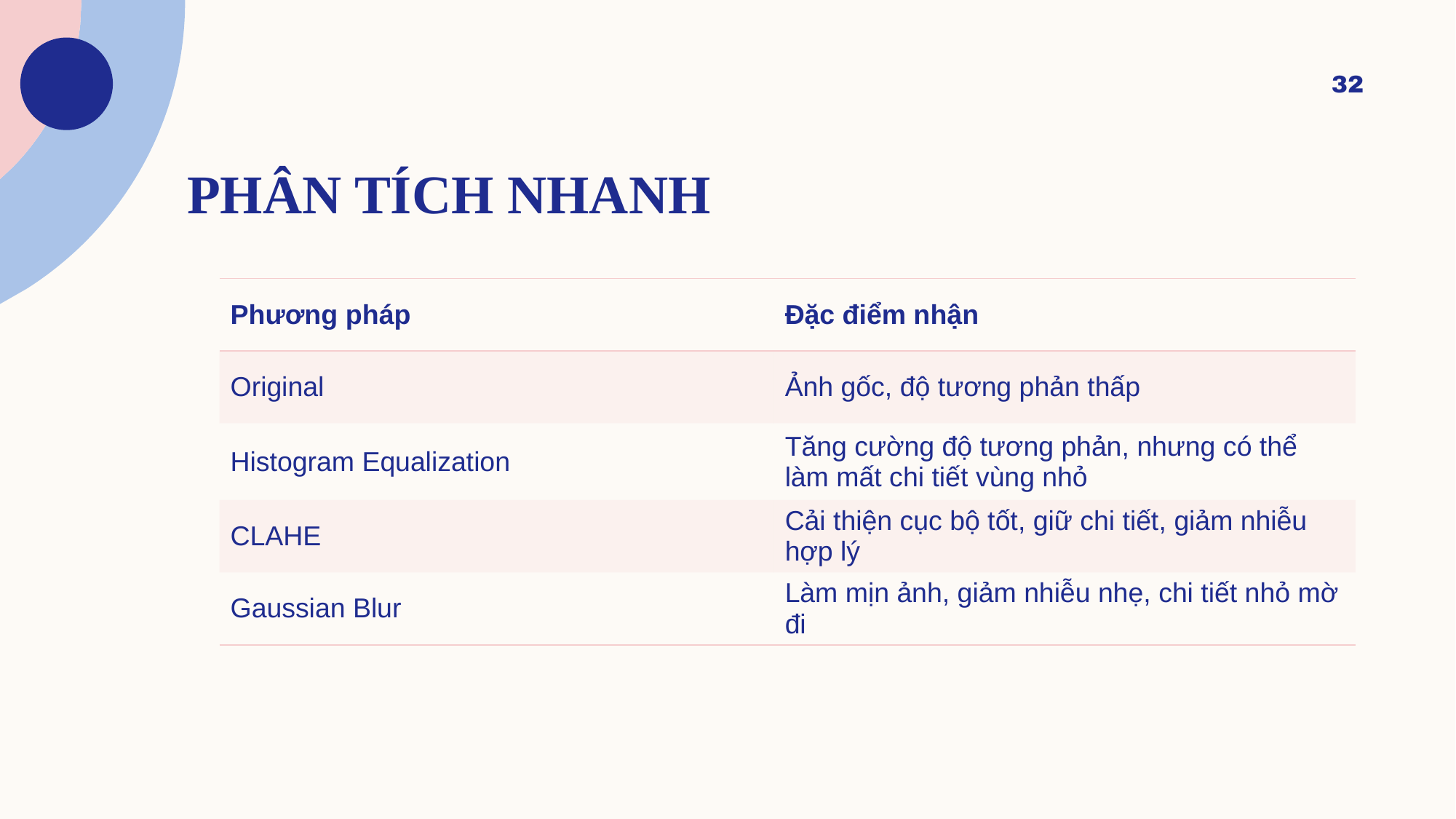

32
# Phân tích nhanh
| Phương pháp | Đặc điểm nhận |
| --- | --- |
| Original | Ảnh gốc, độ tương phản thấp |
| Histogram Equalization | Tăng cường độ tương phản, nhưng có thể làm mất chi tiết vùng nhỏ |
| CLAHE | Cải thiện cục bộ tốt, giữ chi tiết, giảm nhiễu hợp lý |
| Gaussian Blur | Làm mịn ảnh, giảm nhiễu nhẹ, chi tiết nhỏ mờ đi |